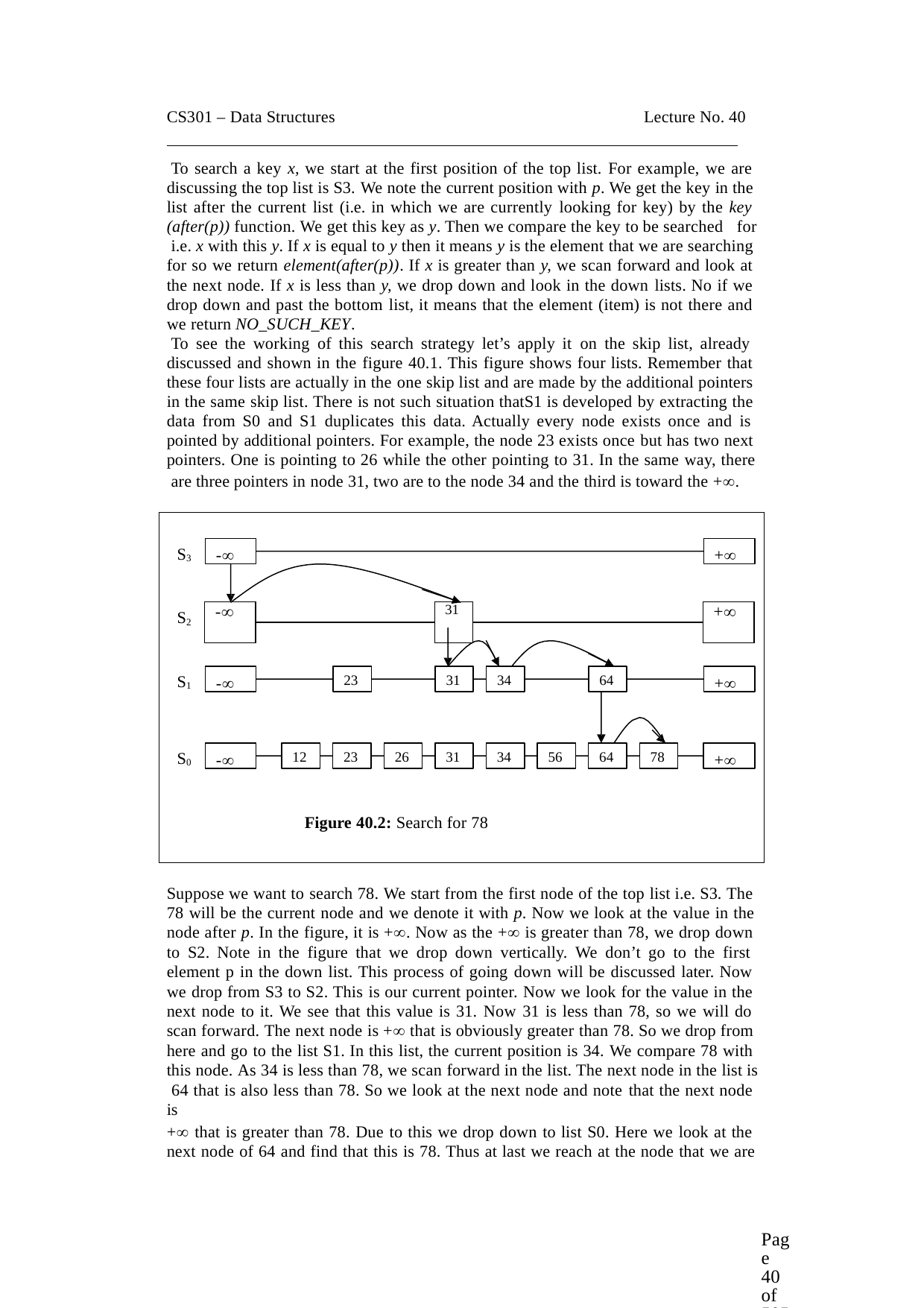

CS301 – Data Structures	Lecture No. 40

To search a key x, we start at the first position of the top list. For example, we are  discussing the top list is S3. We note the current position with p. We get the key in the  list after the current list (i.e. in which we are currently looking for key) by the key  (after(p)) function. We get this key as y. Then we compare the key to be searched   for
i.e. x with this y. If x is equal to y then it means y is the element that we are searching  for so we return element(after(p)). If x is greater than y, we scan forward and look at  the next node. If x is less than y, we drop down and look in the down lists. No if we  drop down and past the bottom list, it means that the element (item) is not there and  we return NO_SUCH_KEY.
To see the working of this search strategy let’s apply it on the skip list, already  discussed and shown in the figure 40.1. This figure shows four lists. Remember that  these four lists are actually in the one skip list and are made by the additional pointers  in the same skip list. There is not such situation thatS1 is developed by extracting the  data from S0 and S1 duplicates this data. Actually every node exists once and is  pointed by additional pointers. For example, the node 23 exists once but has two next  pointers. One is pointing to 26 while the other pointing to 31. In the same way, there
are three pointers in node 31, two are to the node 34 and the third is toward the +∞.

S3
-∞
+∞

| -∞ |  | 31 |  | +∞ |
| --- | --- | --- | --- | --- |
|  |  |  |  |  |
S2

23
31
34
64
S1
-∞
+∞

S0
12
23
26
31
34
56
64
78
-∞
+∞

Figure 40.2: Search for 78

Suppose we want to search 78. We start from the first node of the top list i.e. S3. The  78 will be the current node and we denote it with p. Now we look at the value in the
node after p. In the figure, it is +∞. Now as the +∞ is greater than 78, we drop down  to S2. Note in the figure that we drop down vertically. We don’t go to the first  element p in the down list. This process of going down will be discussed later. Now  we drop from S3 to S2. This is our current pointer. Now we look for the value in the  next node to it. We see that this value is 31. Now 31 is less than 78, so we will do  scan forward. The next node is +∞ that is obviously greater than 78. So we drop from  here and go to the list S1. In this list, the current position is 34. We compare 78 with  this node. As 34 is less than 78, we scan forward in the list. The next node in the list is  64 that is also less than 78. So we look at the next node and note that the next node  is
+∞ that is greater than 78. Due to this we drop down to list S0. Here we look at the  next node of 64 and find that this is 78. Thus at last we reach at the node that we are
Page 40 of 505